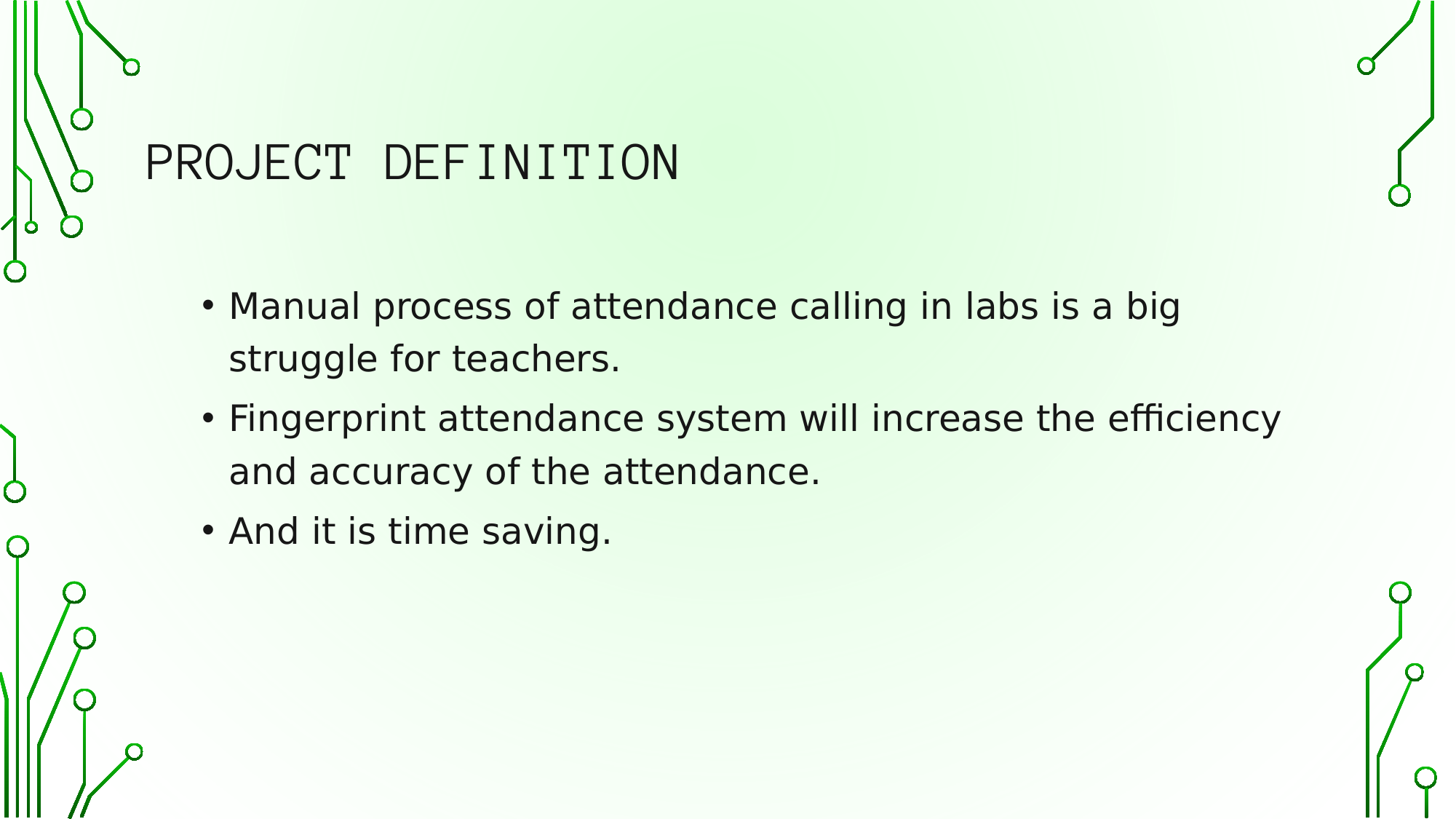

# PROJECT DEFINITION
Manual process of attendance calling in labs is a big struggle for teachers.
Fingerprint attendance system will increase the efficiency and accuracy of the attendance.
And it is time saving.